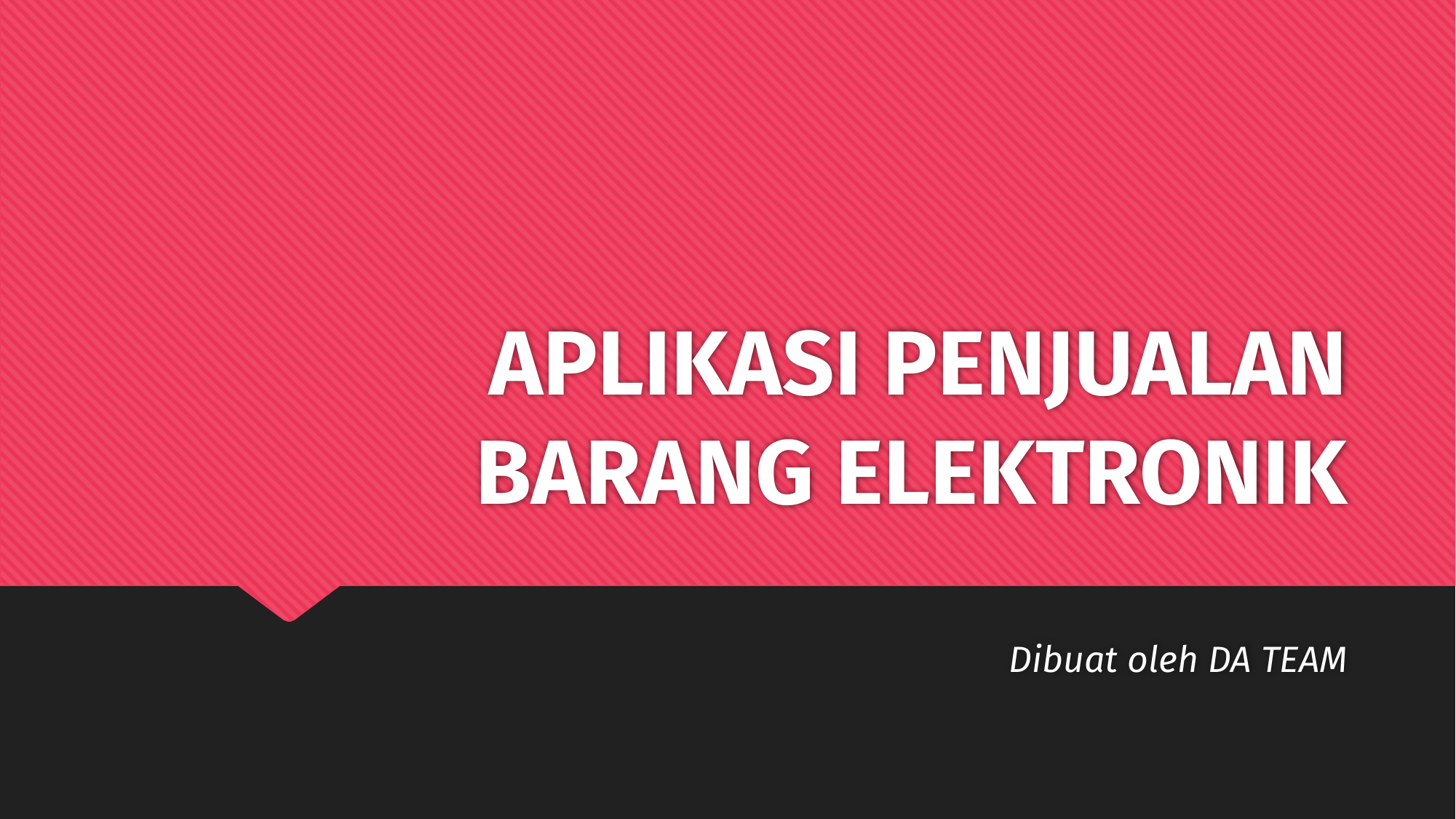

# APLIKASI PENJUALAN BARANG ELEKTRONIK
Dibuat oleh DA TEAM